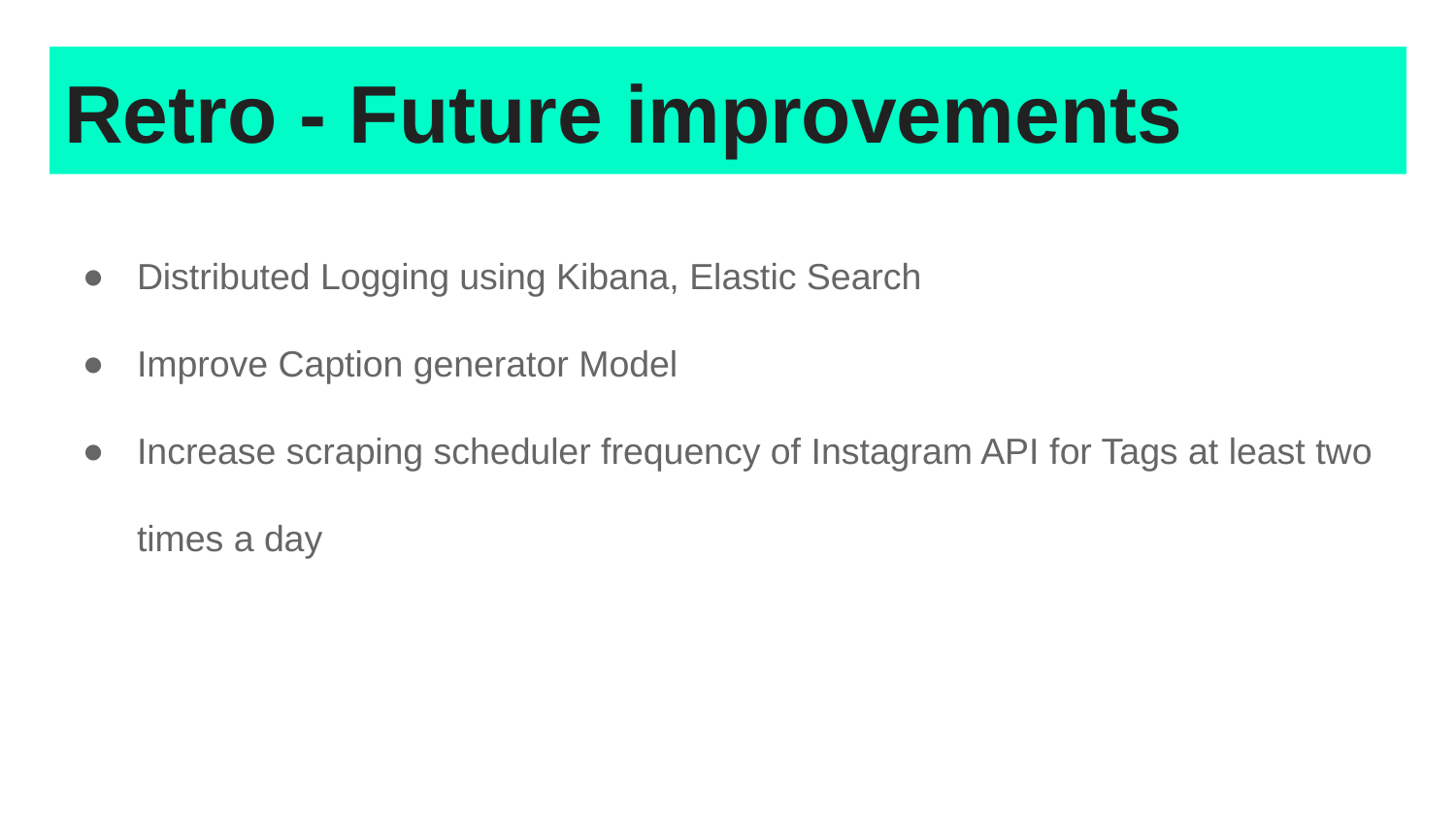

# Retro - Future improvements
Distributed Logging using Kibana, Elastic Search
Improve Caption generator Model
Increase scraping scheduler frequency of Instagram API for Tags at least two times a day